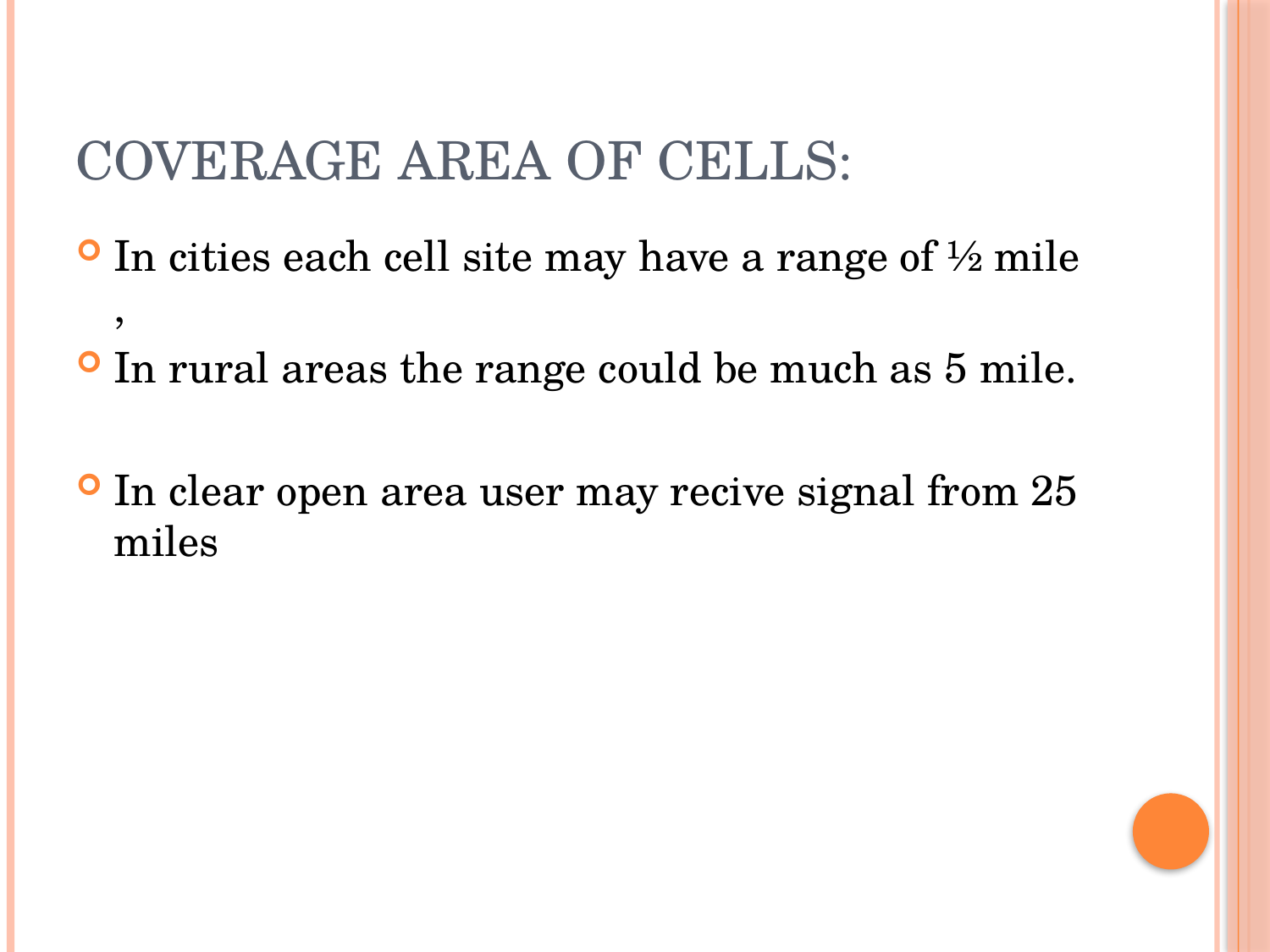

# Coverage area of cells:
In cities each cell site may have a range of ½ mile ,
In rural areas the range could be much as 5 mile.

In clear open area user may recive signal from 25 miles